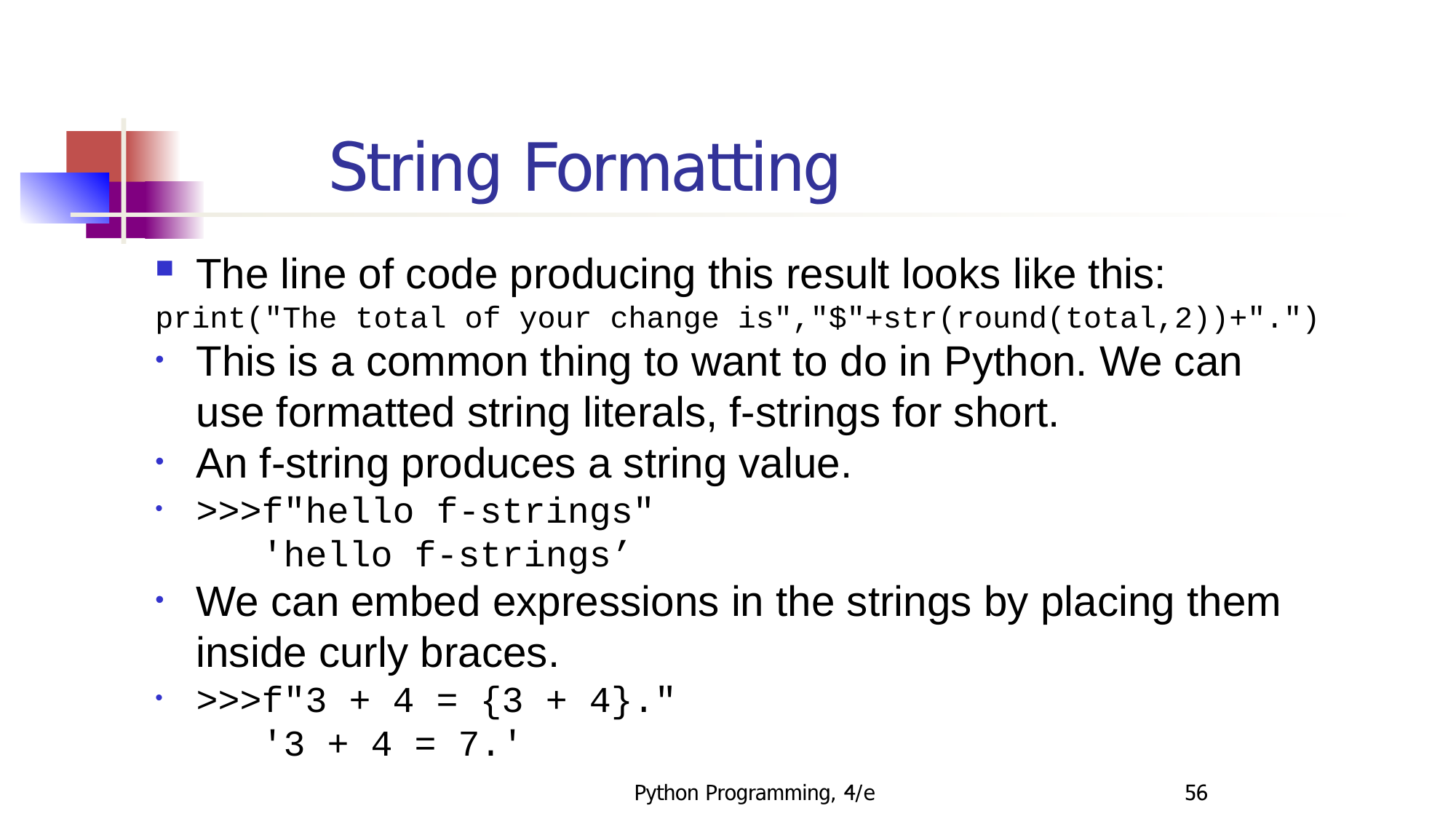

String Formatting
The line of code producing this result looks like this:
print("The total of your change is","$"+str(round(total,2))+".")
This is a common thing to want to do in Python. We can use formatted string literals, f-strings for short.
An f-string produces a string value.
>>>f"hello f-strings"
   'hello f-strings’
We can embed expressions in the strings by placing them inside curly braces.
>>>f"3 + 4 = {3 + 4}."
   '3 + 4 = 7.'
Python Programming, 4/e
56